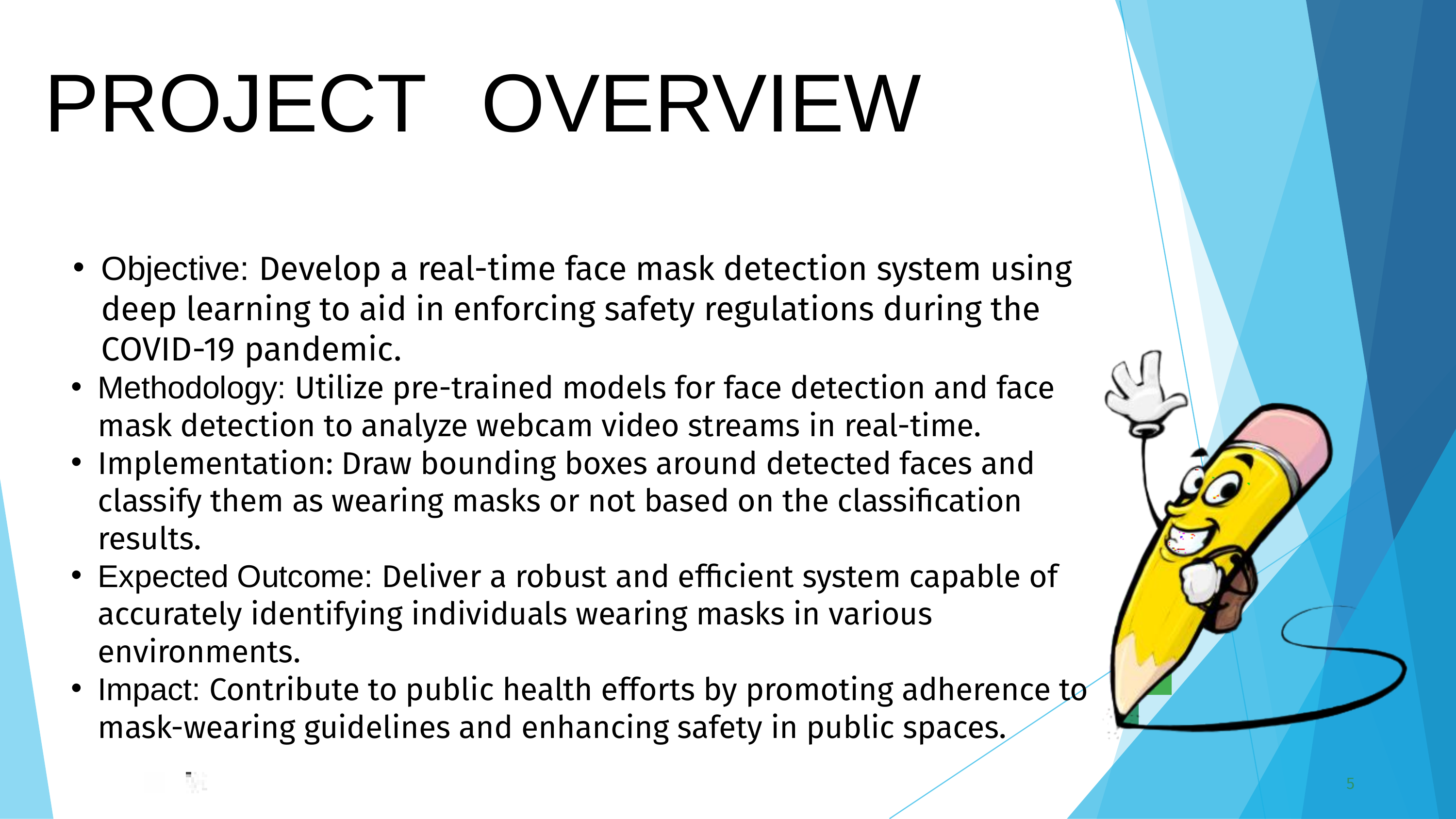

PROJECT	OVERVIEW

Objective: Develop a real-time face mask detection system using deep learning to aid in enforcing safety regulations during the COVID-19 pandemic.
Methodology: Utilize pre-trained models for face detection and face mask detection to analyze webcam video streams in real-time.
Implementation: Draw bounding boxes around detected faces and classify them as wearing masks or not based on the classification results.
Expected Outcome: Deliver a robust and efficient system capable of accurately identifying individuals wearing masks in various environments.
Impact: Contribute to public health efforts by promoting adherence to mask-wearing guidelines and enhancing safety in public spaces.

5